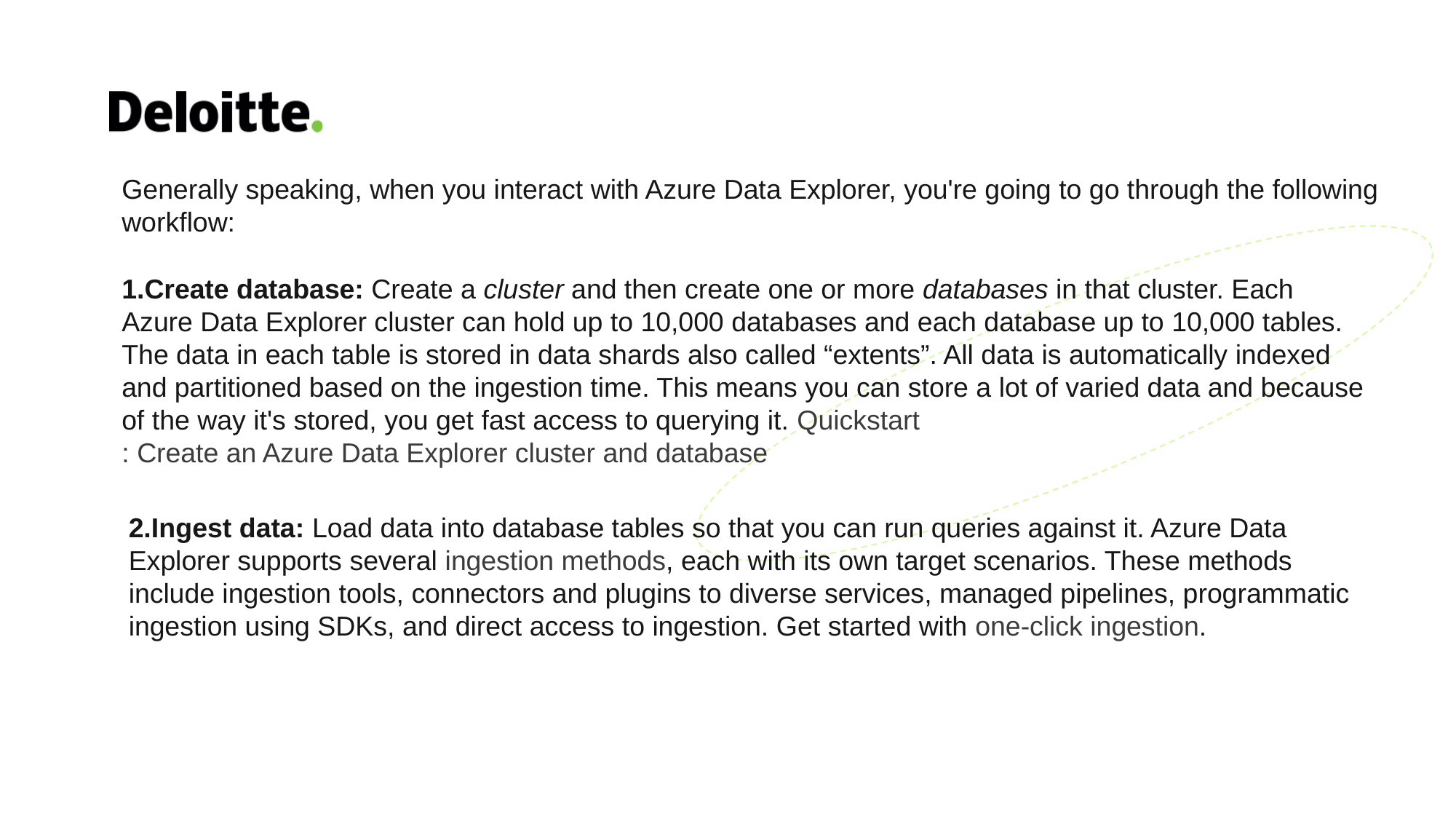

Generally speaking, when you interact with Azure Data Explorer, you're going to go through the following workflow:
Create database: Create a cluster and then create one or more databases in that cluster. Each Azure Data Explorer cluster can hold up to 10,000 databases and each database up to 10,000 tables. The data in each table is stored in data shards also called “extents”. All data is automatically indexed and partitioned based on the ingestion time. This means you can store a lot of varied data and because of the way it's stored, you get fast access to querying it. Quickstart: Create an Azure Data Explorer cluster and database

2.Ingest data: Load data into database tables so that you can run queries against it. Azure Data Explorer supports several ingestion methods, each with its own target scenarios. These methods include ingestion tools, connectors and plugins to diverse services, managed pipelines, programmatic ingestion using SDKs, and direct access to ingestion. Get started with one-click ingestion.